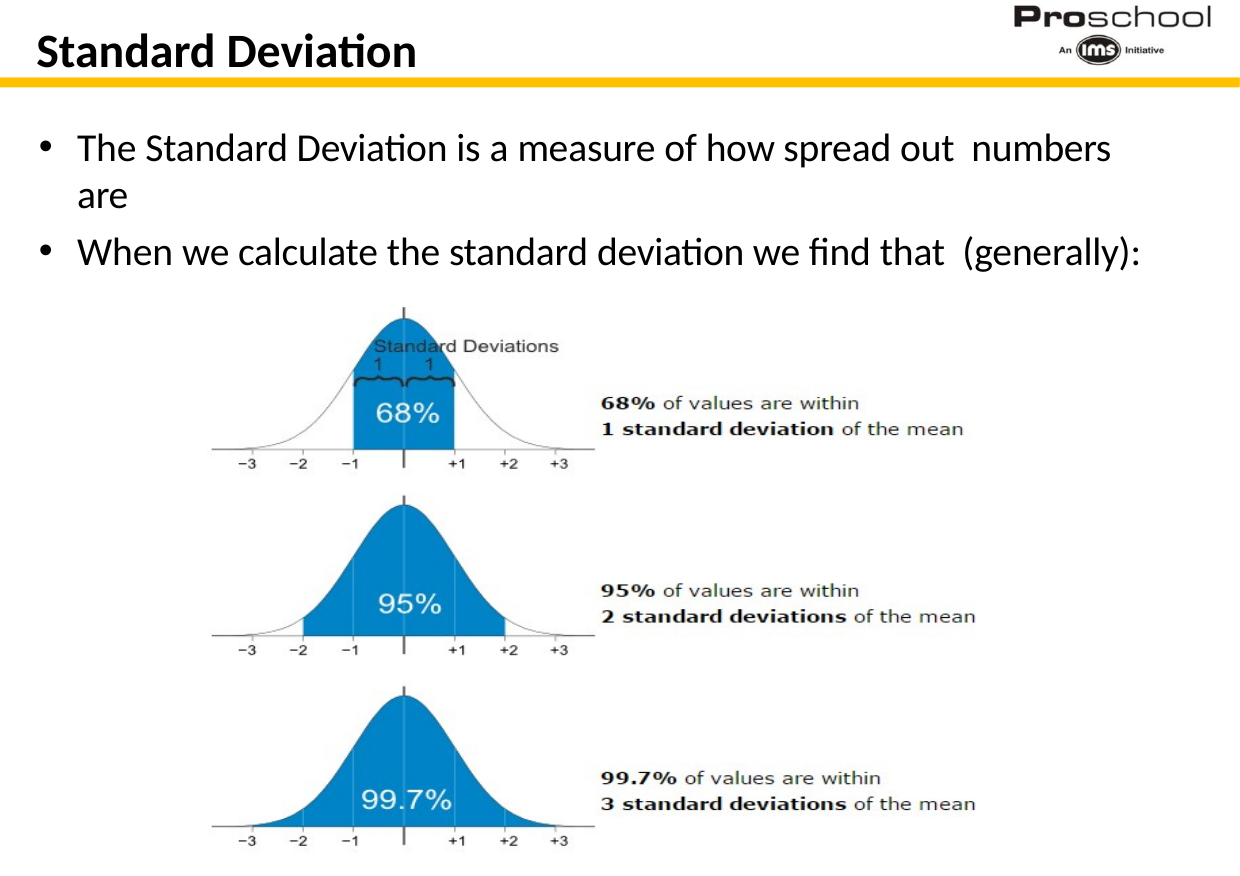

# Standard Deviation

The Standard Deviation is a measure of how spread out numbers
are
When we calculate the standard deviation we find that (generally):